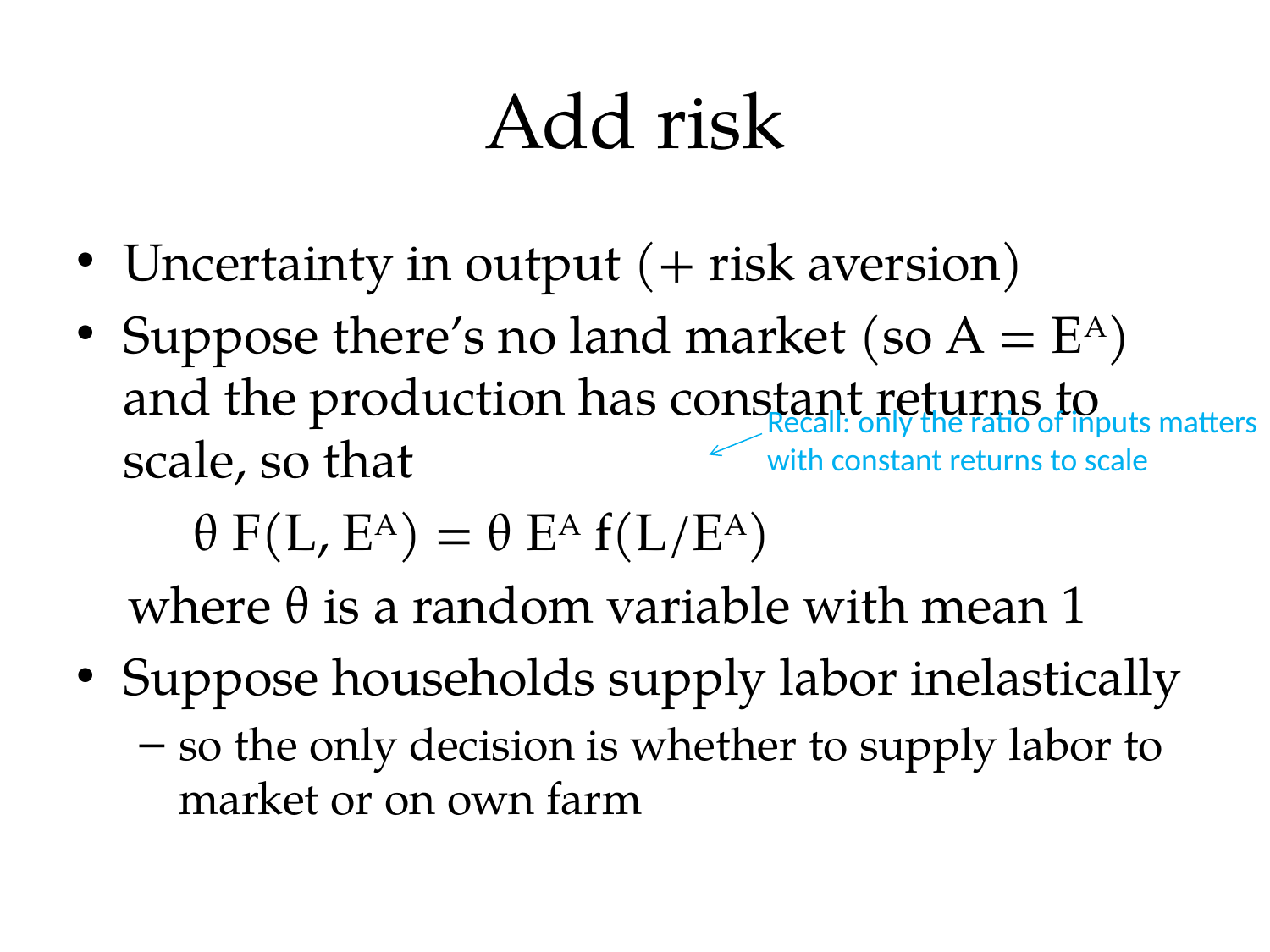

# Add risk
Uncertainty in output (+ risk aversion)
Suppose there’s no land market (so A = EA) and the production has constant returns to scale, so that
	θ F(L, EA) = θ EA f(L/EA)
    where θ is a random variable with mean 1
Suppose households supply labor inelastically
so the only decision is whether to supply labor to market or on own farm

Recall: only the ratio of inputs matters with constant returns to scale